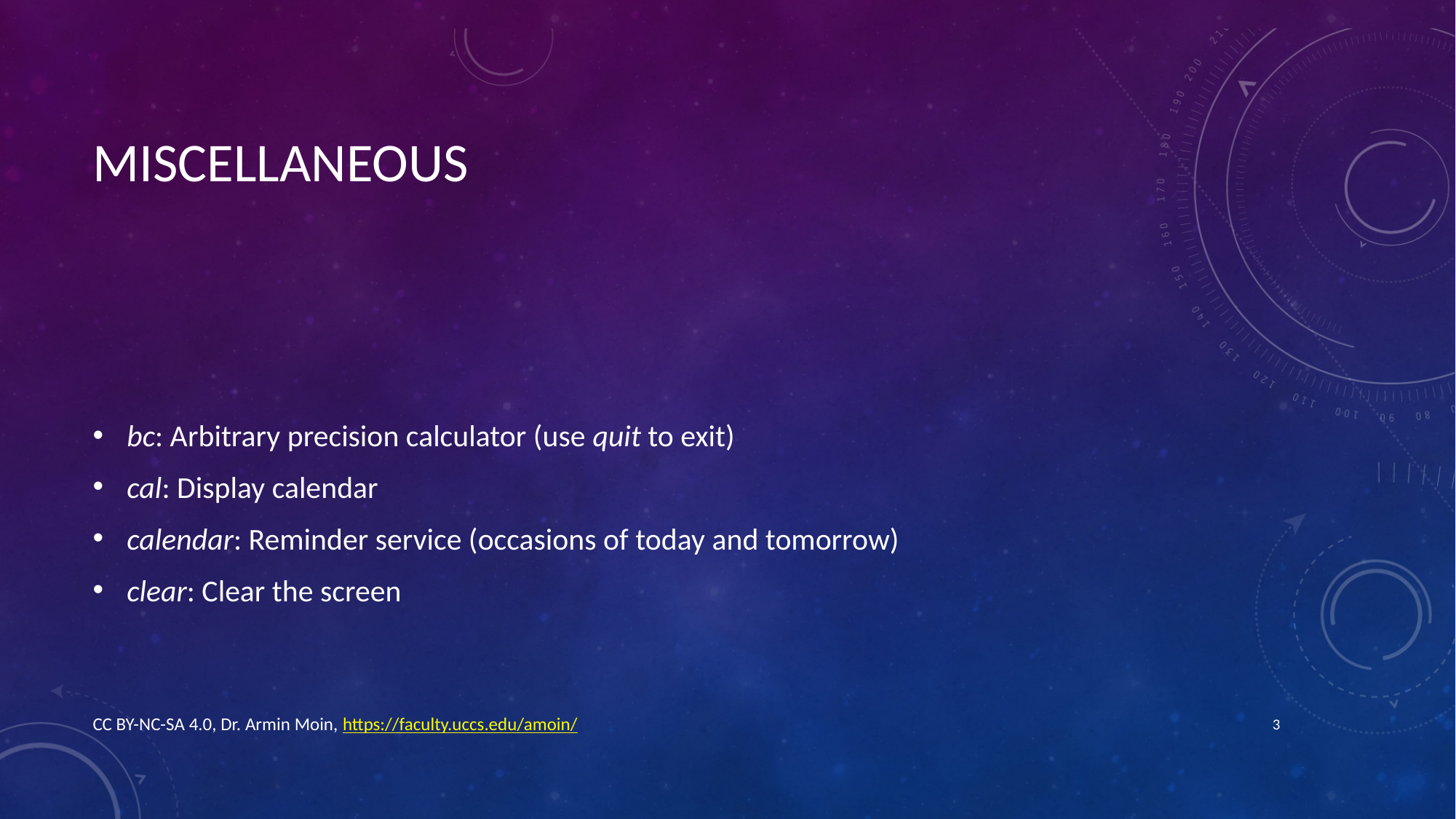

# Miscellaneous

bc: Arbitrary precision calculator (use quit to exit)
cal: Display calendar
calendar: Reminder service (occasions of today and tomorrow)
clear: Clear the screen

CC BY-NC-SA 4.0, Dr. Armin Moin, https://faculty.uccs.edu/amoin/
3